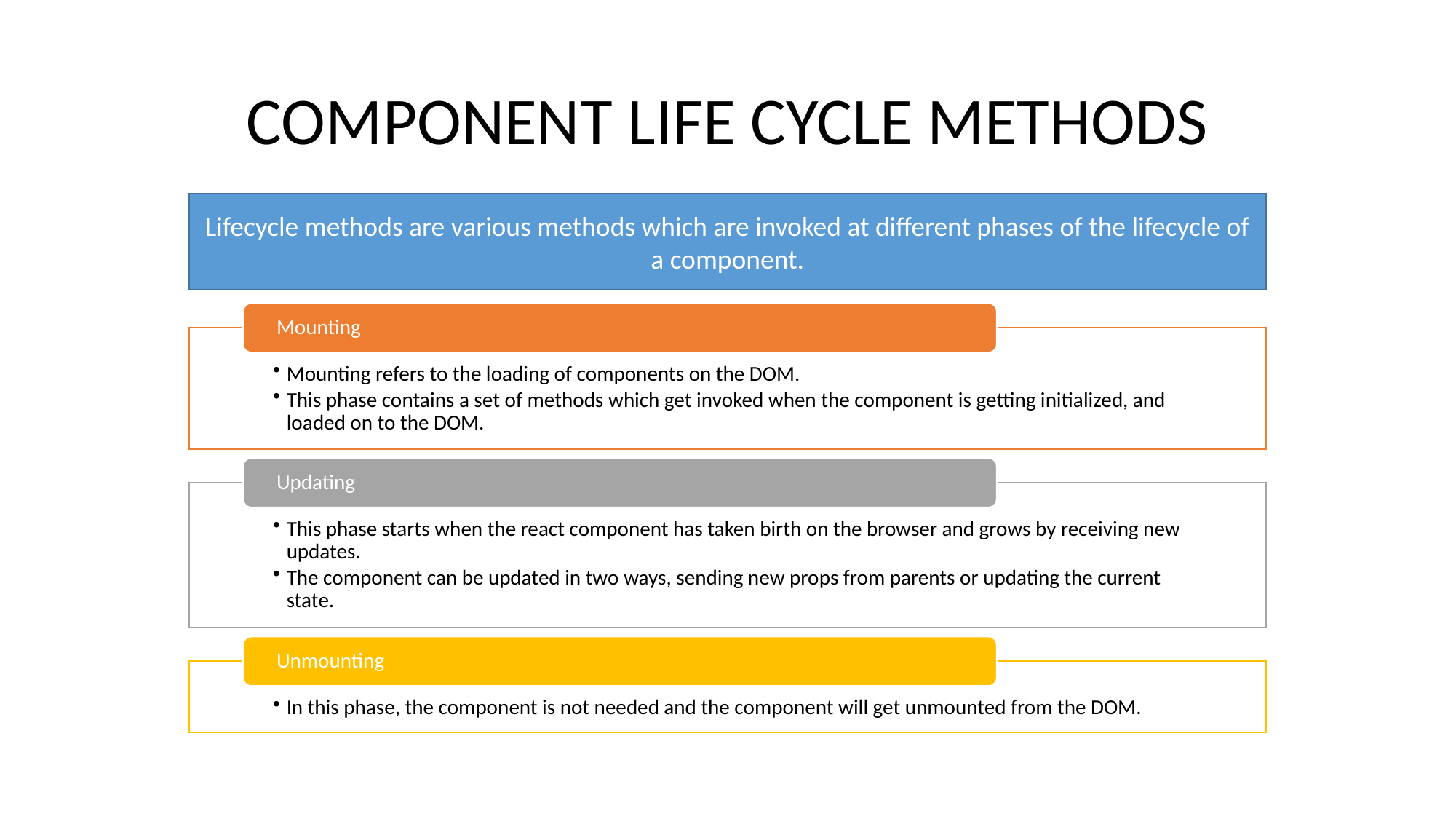

# COMPONENT LIFE CYCLE METHODS
Lifecycle methods are various methods which are invoked at different phases of the lifecycle of a component.
Mounting refers to the loading of components on the DOM.
This phase contains a set of methods which get invoked when the component is getting initialized, and loaded on to the DOM.
Mounting
This phase starts when the react component has taken birth on the browser and grows by receiving new updates.
The component can be updated in two ways, sending new props from parents or updating the current state.
Updating
In this phase, the component is not needed and the component will get unmounted from the DOM.
Unmounting